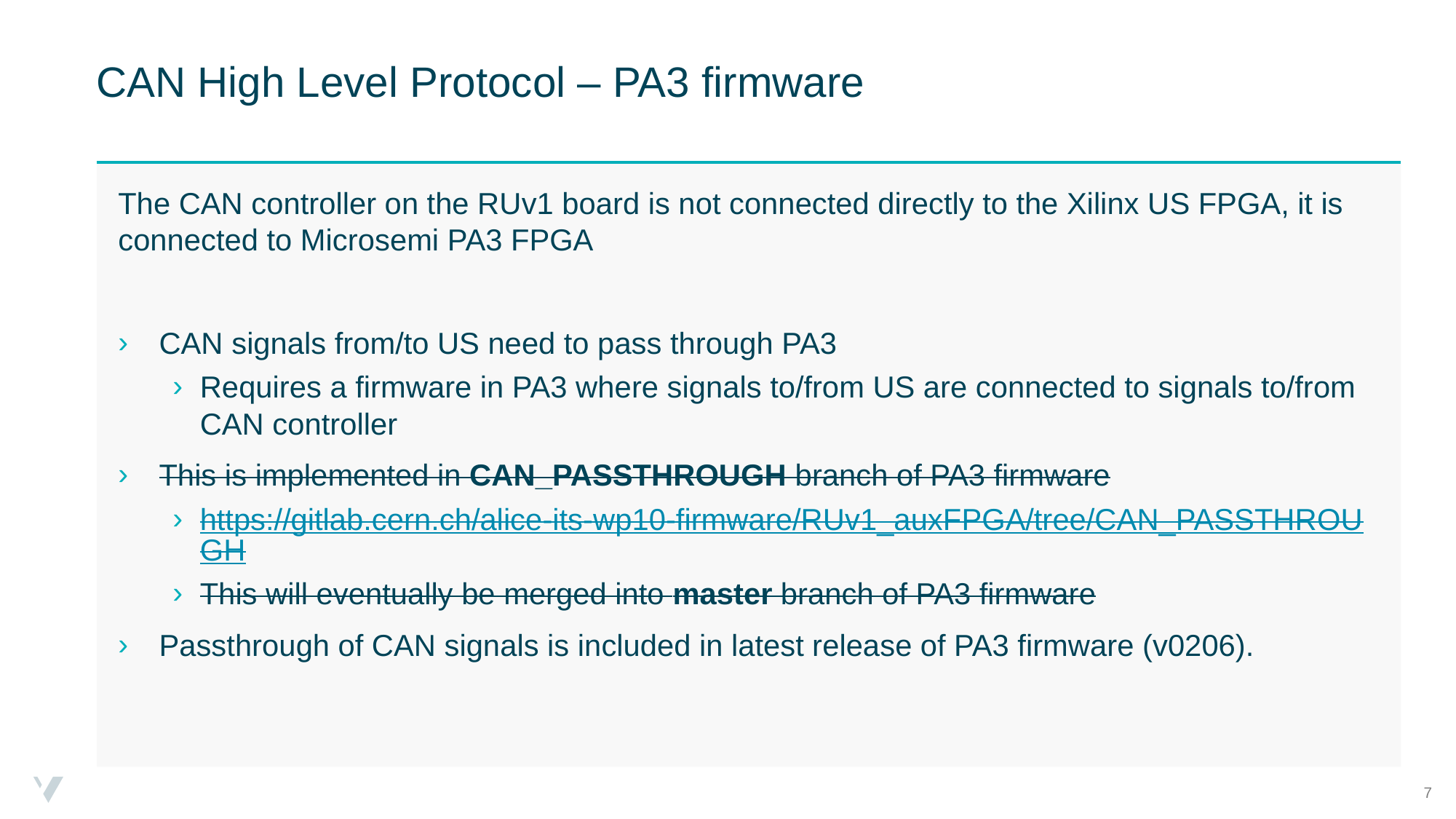

# CAN High Level Protocol – PA3 firmware
The CAN controller on the RUv1 board is not connected directly to the Xilinx US FPGA, it is connected to Microsemi PA3 FPGA

CAN signals from/to US need to pass through PA3
Requires a firmware in PA3 where signals to/from US are connected to signals to/from CAN controller
This is implemented in CAN_PASSTHROUGH branch of PA3 firmware
https://gitlab.cern.ch/alice-its-wp10-firmware/RUv1_auxFPGA/tree/CAN_PASSTHROUGH
This will eventually be merged into master branch of PA3 firmware
Passthrough of CAN signals is included in latest release of PA3 firmware (v0206).
7